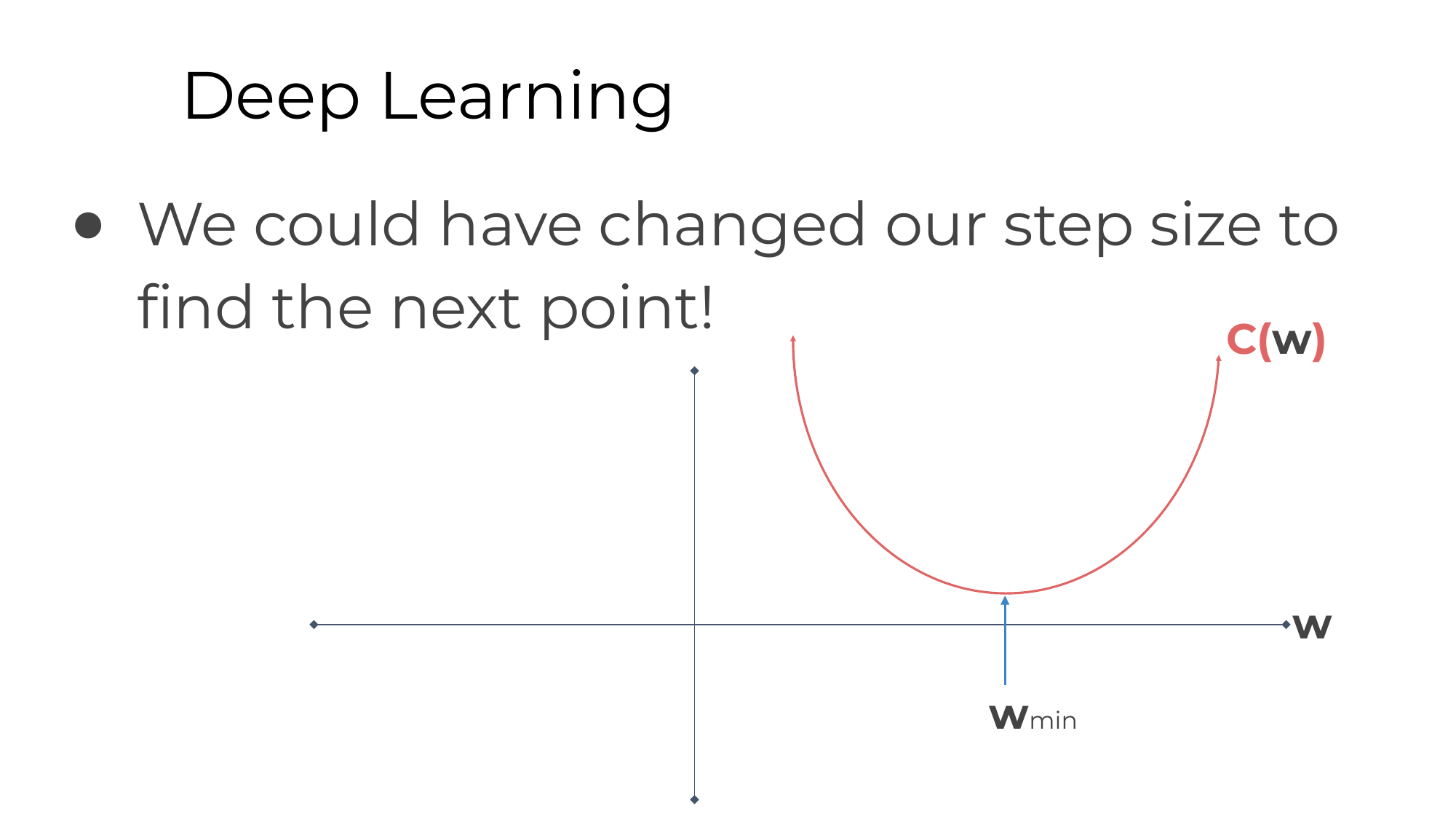

# Deep Learning

We could have changed our step size to find the next point!
C(w)
w
wmin